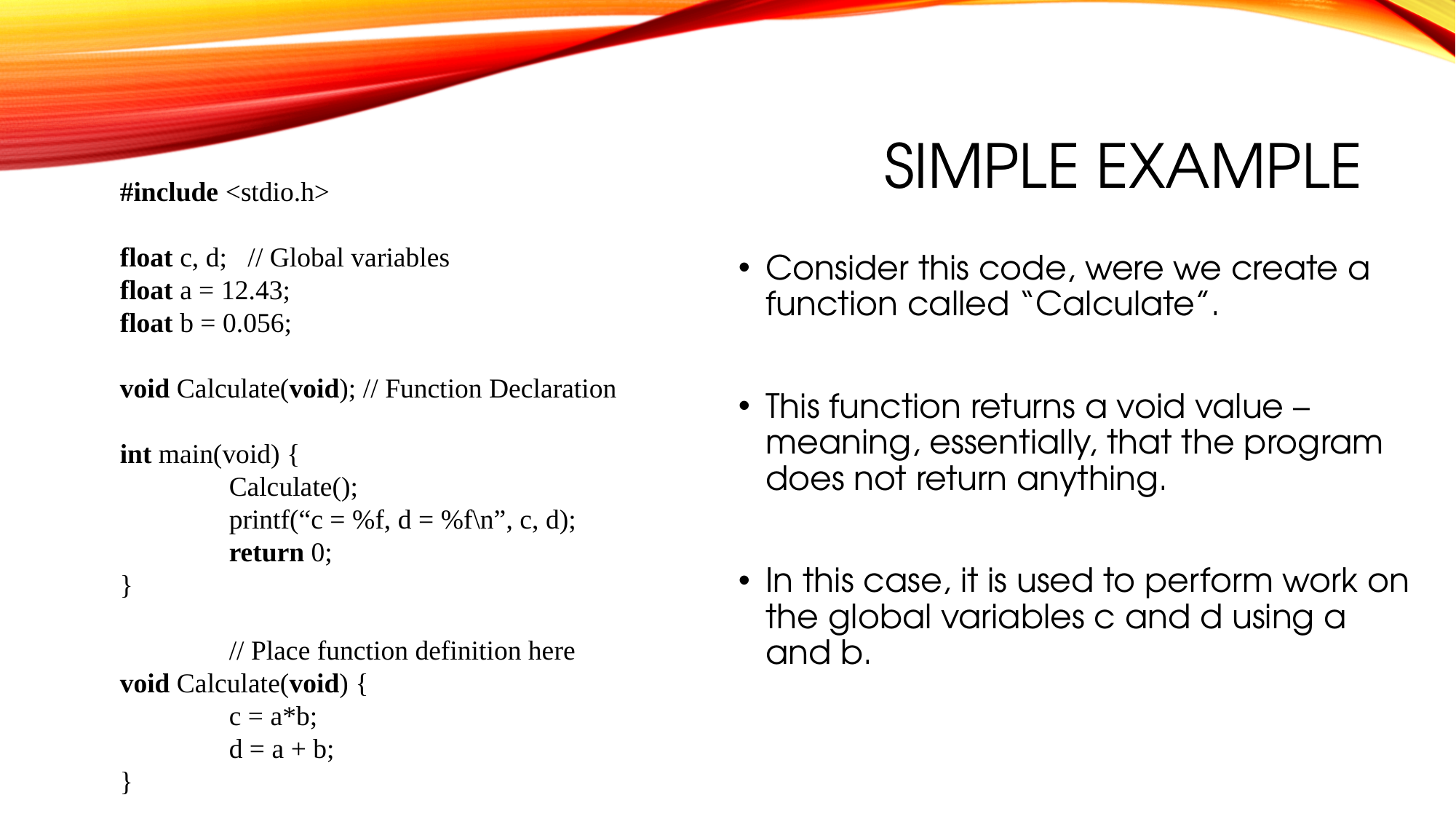

# SIMPLE EXAMPLE
#include <stdio.h>

float c, d;   // Global variables
float a = 12.43;
float b = 0.056;

void Calculate(void); // Function Declaration

int main(void) {
	Calculate();
	printf(“c = %f, d = %f\n”, c, d);
	return 0;
}

		// Place function definition here
void Calculate(void) {
	c = a*b;
	d = a + b;
}
Consider this code, were we create a function called “Calculate”.

This function returns a void value – meaning, essentially, that the program does not return anything.

In this case, it is used to perform work on the global variables c and d using a and b.